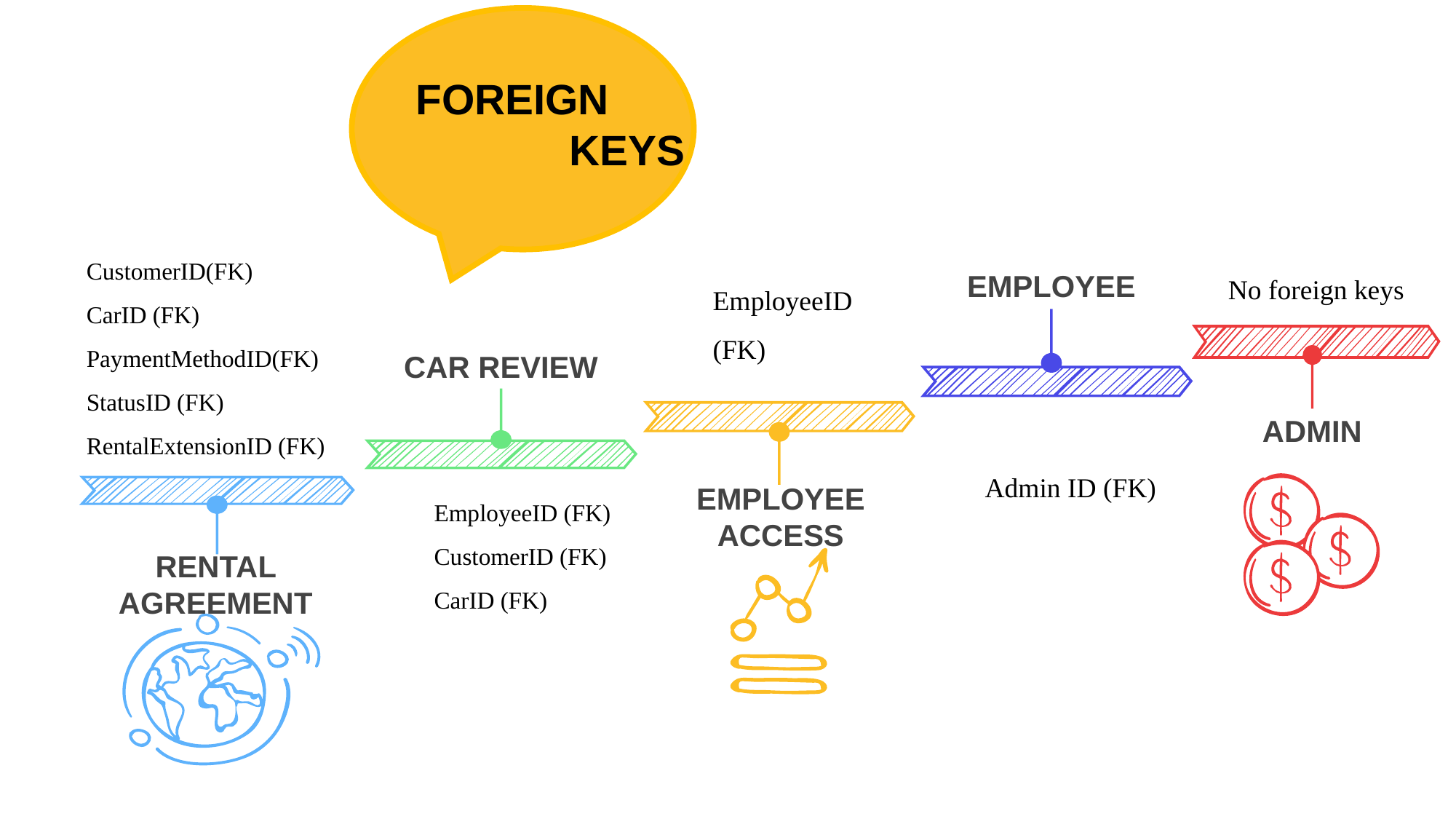

FOREIGN
             KEYS

No foreign keys

ADMIN

CAR REVIEW

EmployeeID (FK)
CustomerID (FK)
CarID (FK)
CustomerID(FK)
CarID (FK)
PaymentMethodID(FK)
StatusID (FK)
RentalExtensionID (FK)
EmployeeID (FK)

EMPLOYEE ACCESS

EMPLOYEE

Admin ID (FK)

RENTAL AGREEMENT